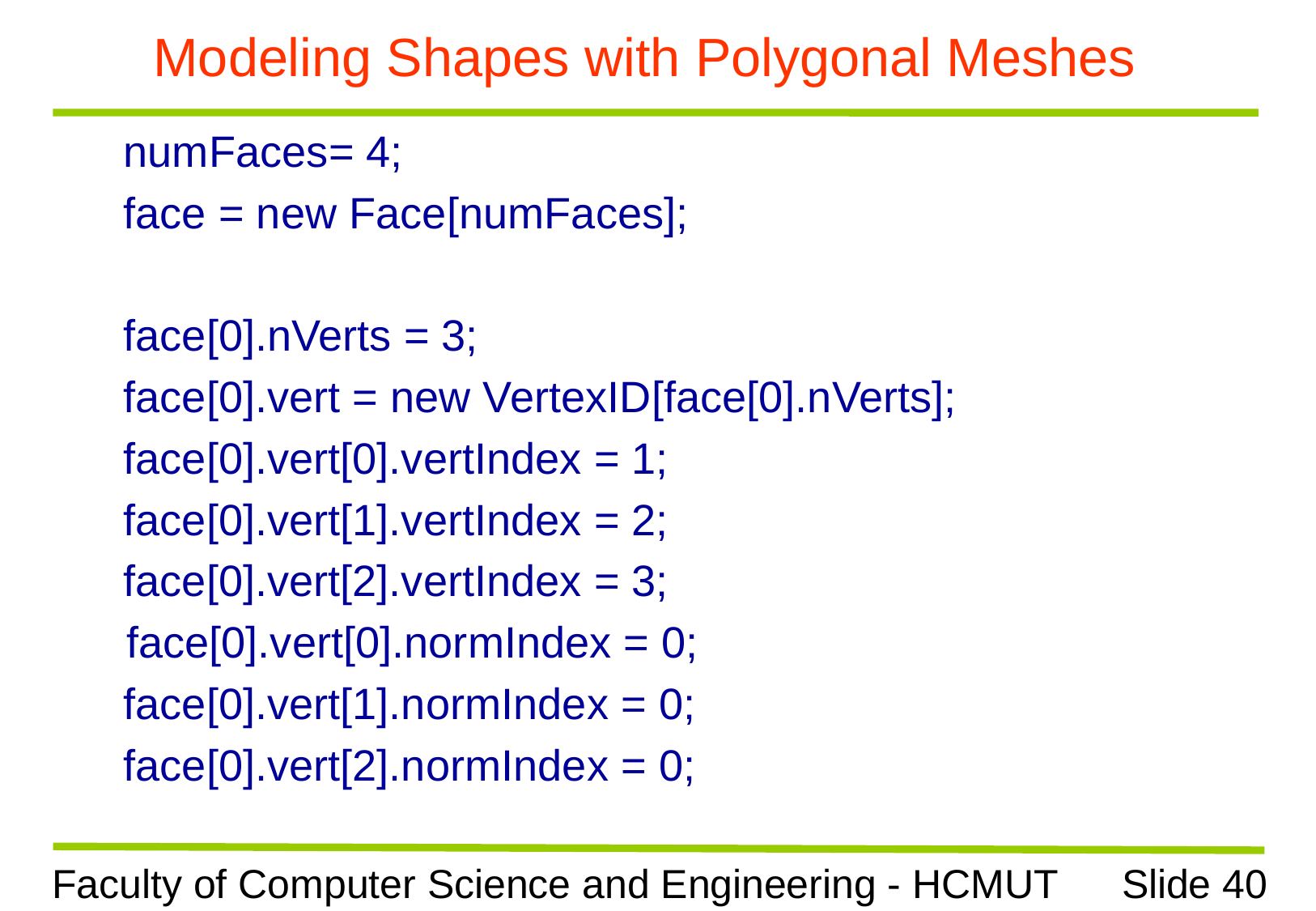

# Modeling Shapes with Polygonal Meshes
	numFaces= 4;
	face = new Face[numFaces];

	face[0].nVerts = 3;
	face[0].vert = new VertexID[face[0].nVerts];
	face[0].vert[0].vertIndex = 1;
	face[0].vert[1].vertIndex = 2;
	face[0].vert[2].vertIndex = 3;
    face[0].vert[0].normIndex = 0;
	face[0].vert[1].normIndex = 0;
	face[0].vert[2].normIndex = 0;